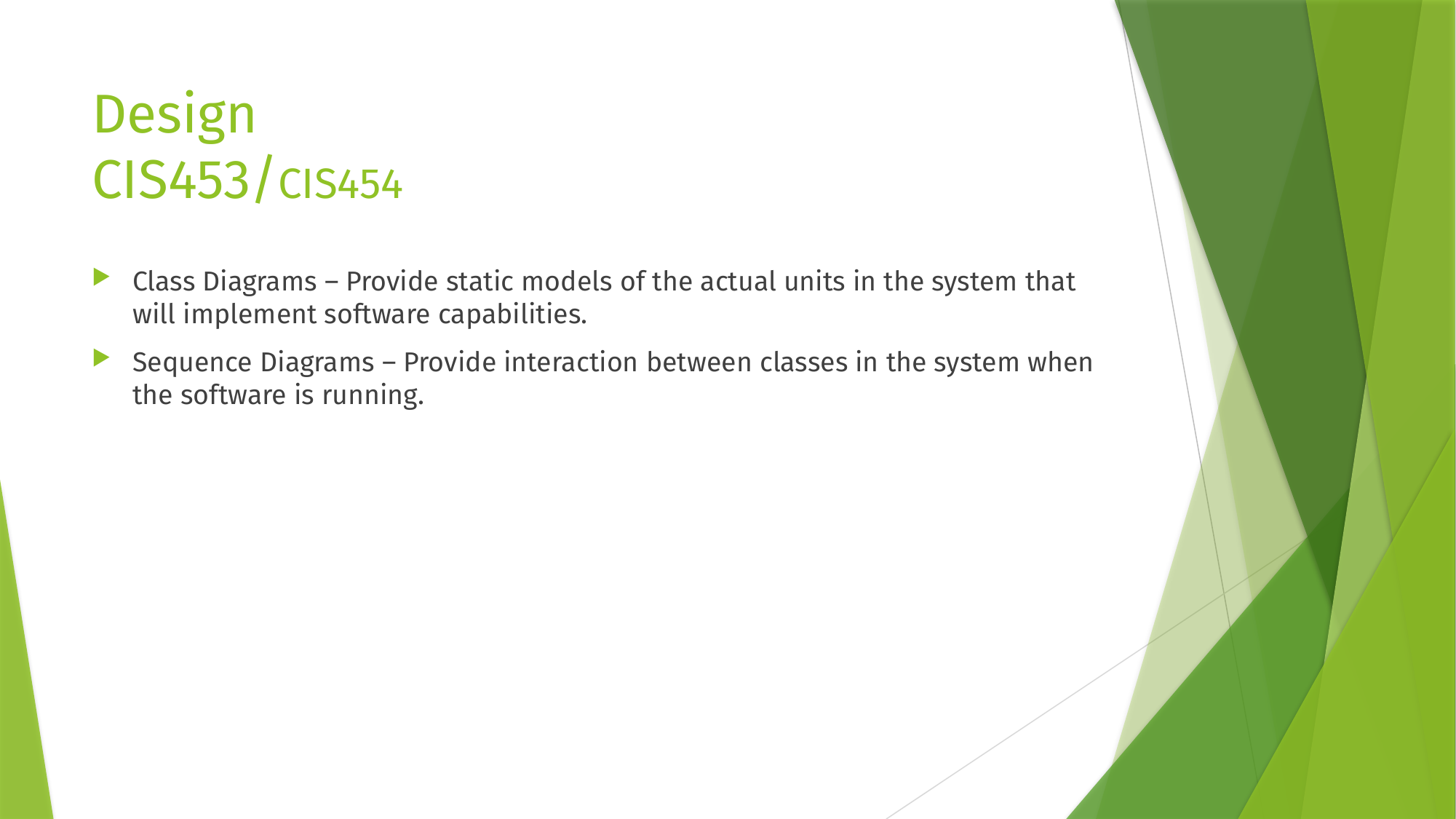

# Design CIS453/CIS454
Class Diagrams – Provide static models of the actual units in the system that will implement software capabilities.
Sequence Diagrams – Provide interaction between classes in the system when the software is running.